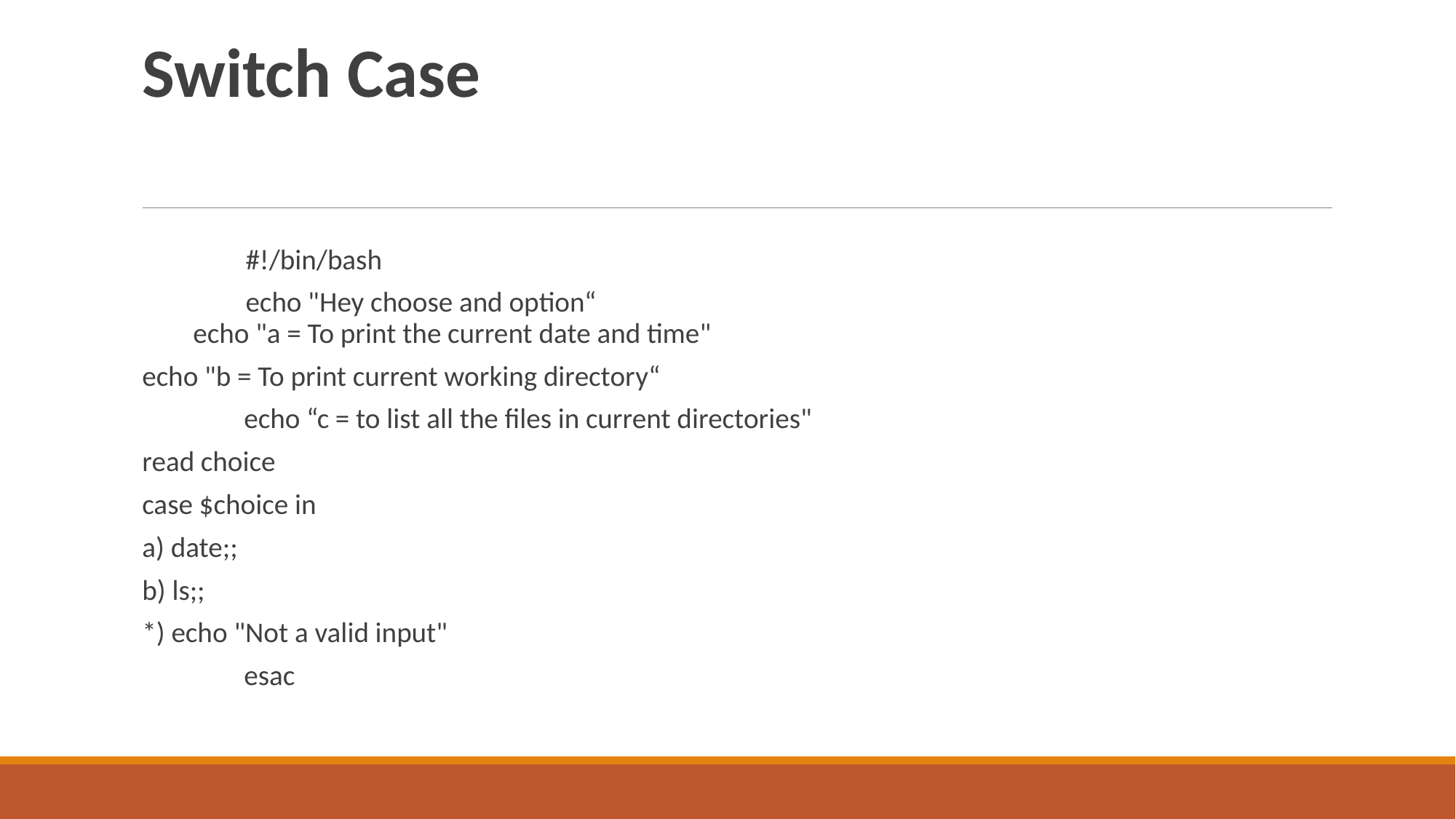

Switch Case

                  #!/bin/bash
                  echo "Hey choose and option“
	echo "a = To print the current date and time"
	echo "b = To print current working directory“
                echo “c = to list all the files in current directories"
	read choice
	case $choice in
		a) date;;
		b) ls;;
		*) echo "Not a valid input"
                esac